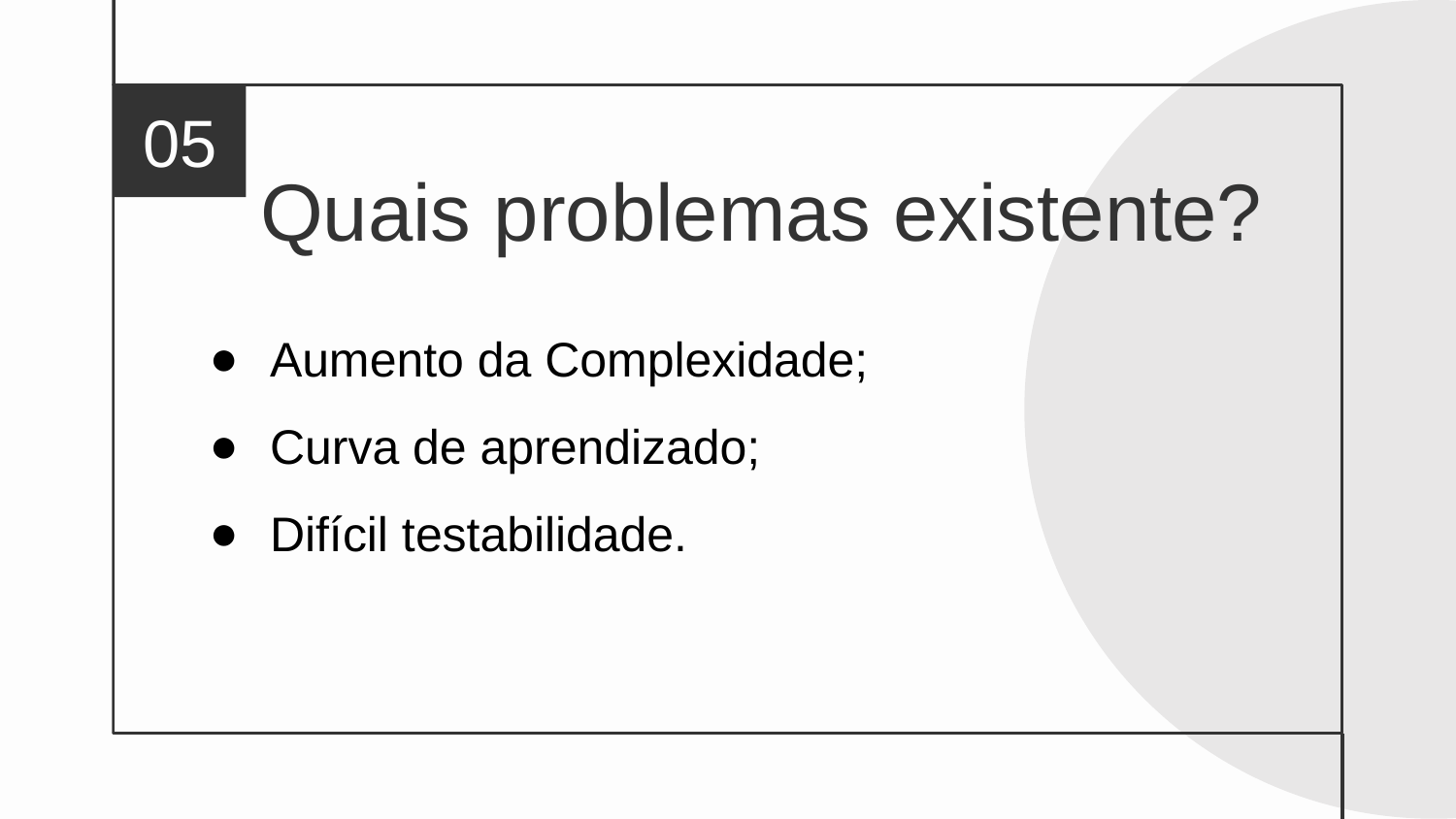

05
# Quais problemas existente?
Aumento da Complexidade;
Curva de aprendizado;
Difícil testabilidade.